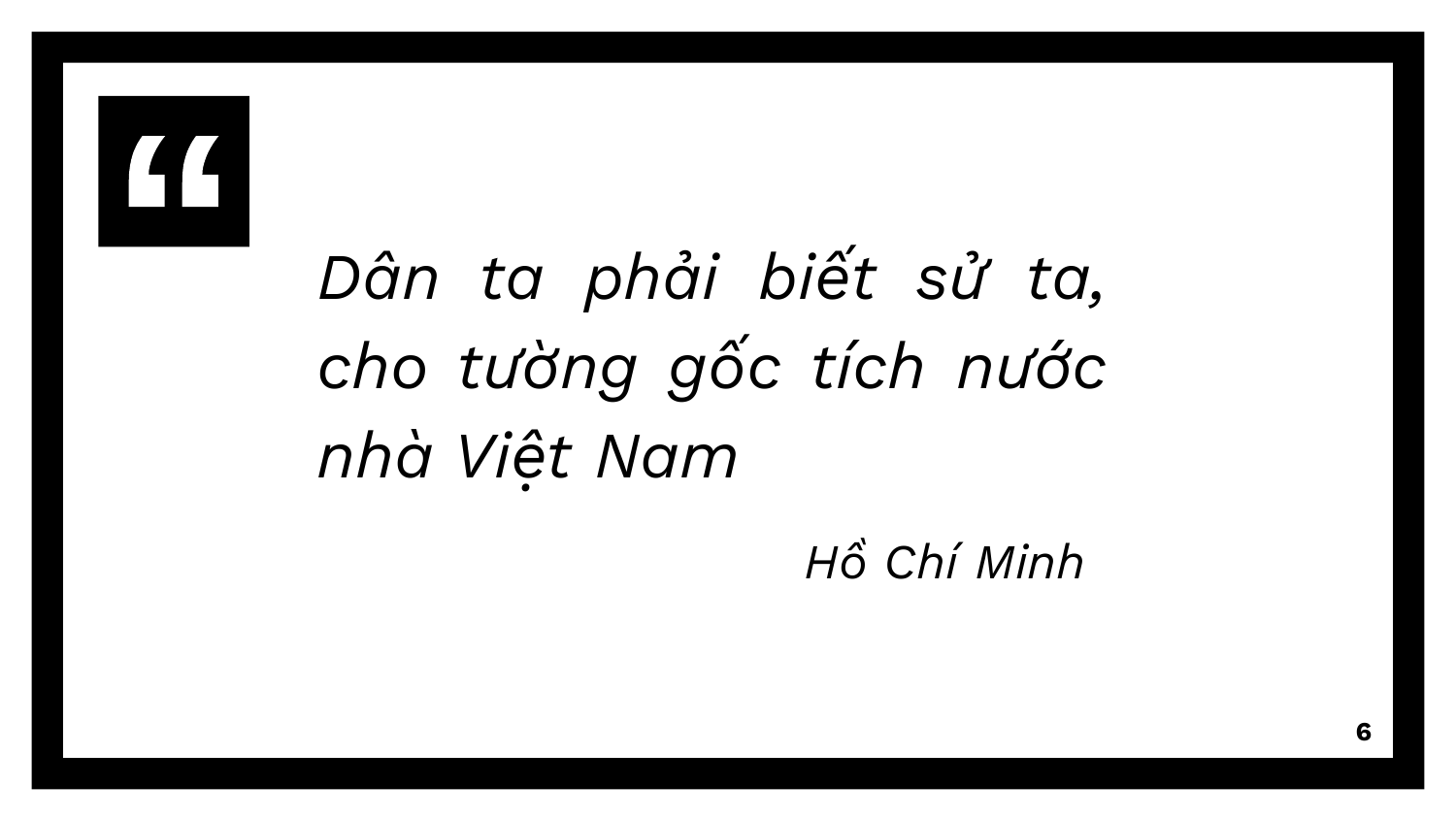

Dân ta phải biết sử ta, cho tường gốc tích nước nhà Việt Nam
		         Hồ Chí Minh
6